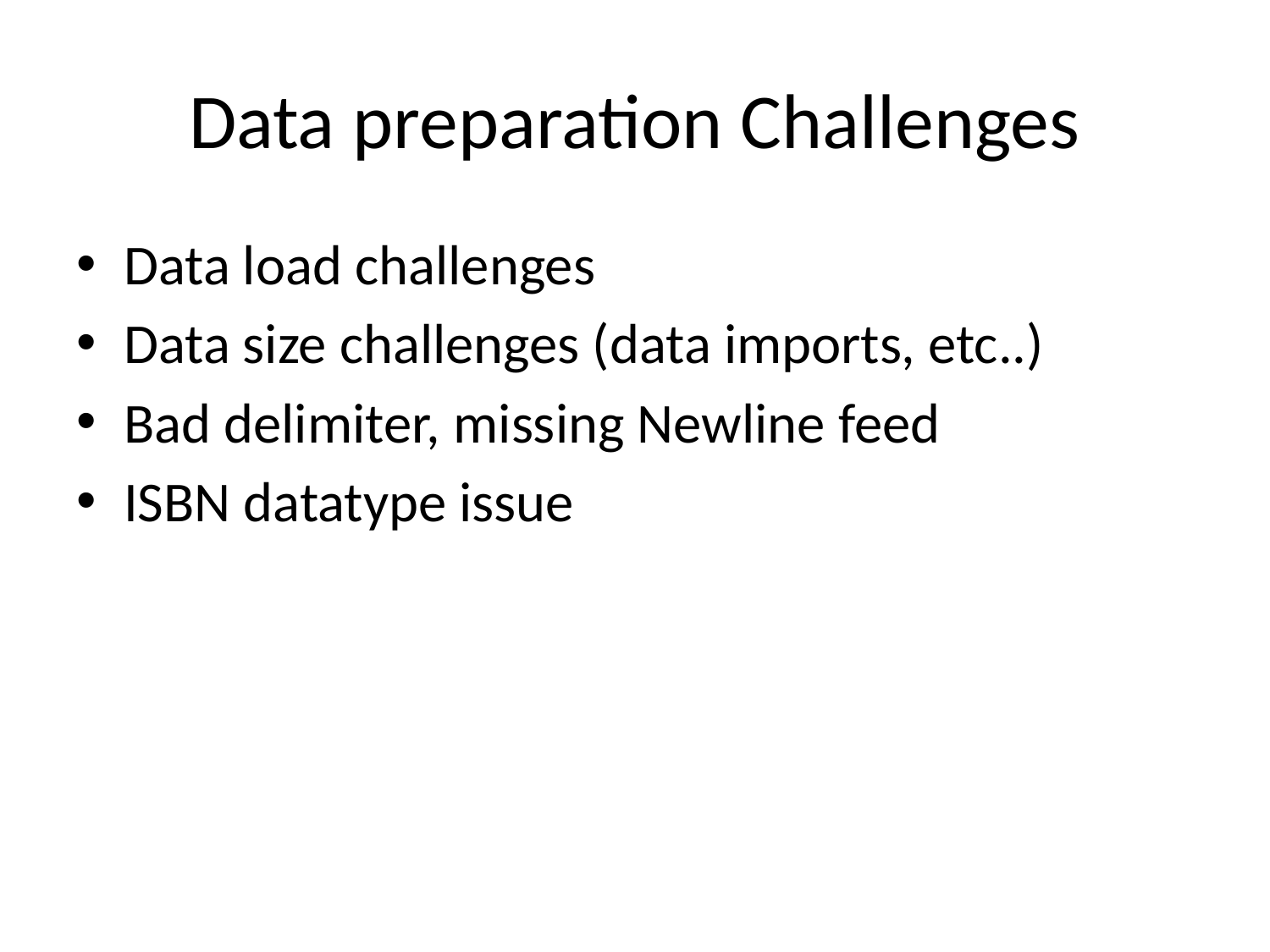

# Data preparation Challenges
Data load challenges
Data size challenges (data imports, etc..)
Bad delimiter, missing Newline feed
ISBN datatype issue